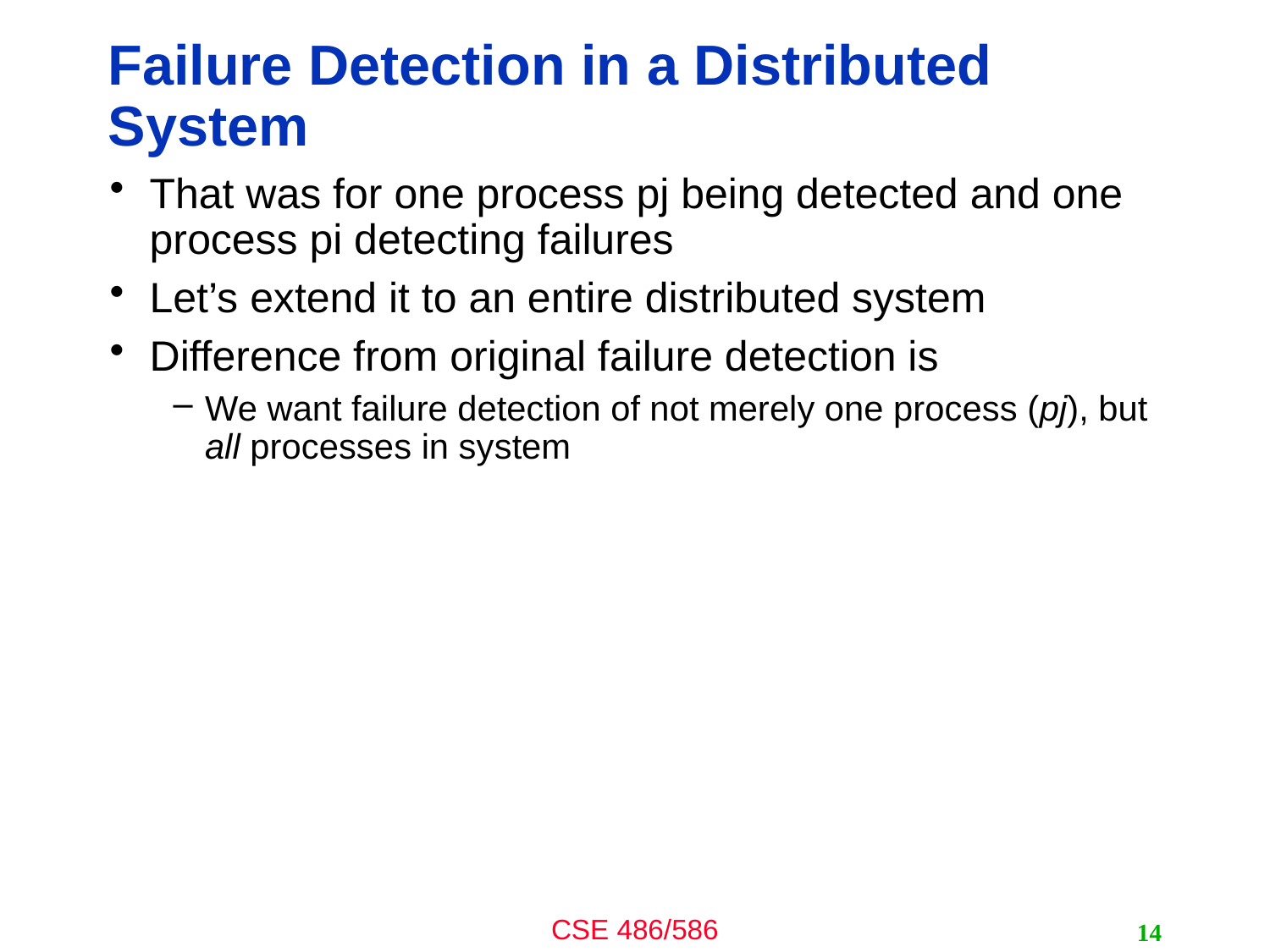

# Failure Detection in a Distributed System
That was for one process pj being detected and one process pi detecting failures
Let’s extend it to an entire distributed system
Difference from original failure detection is
We want failure detection of not merely one process (pj), but all processes in system
14